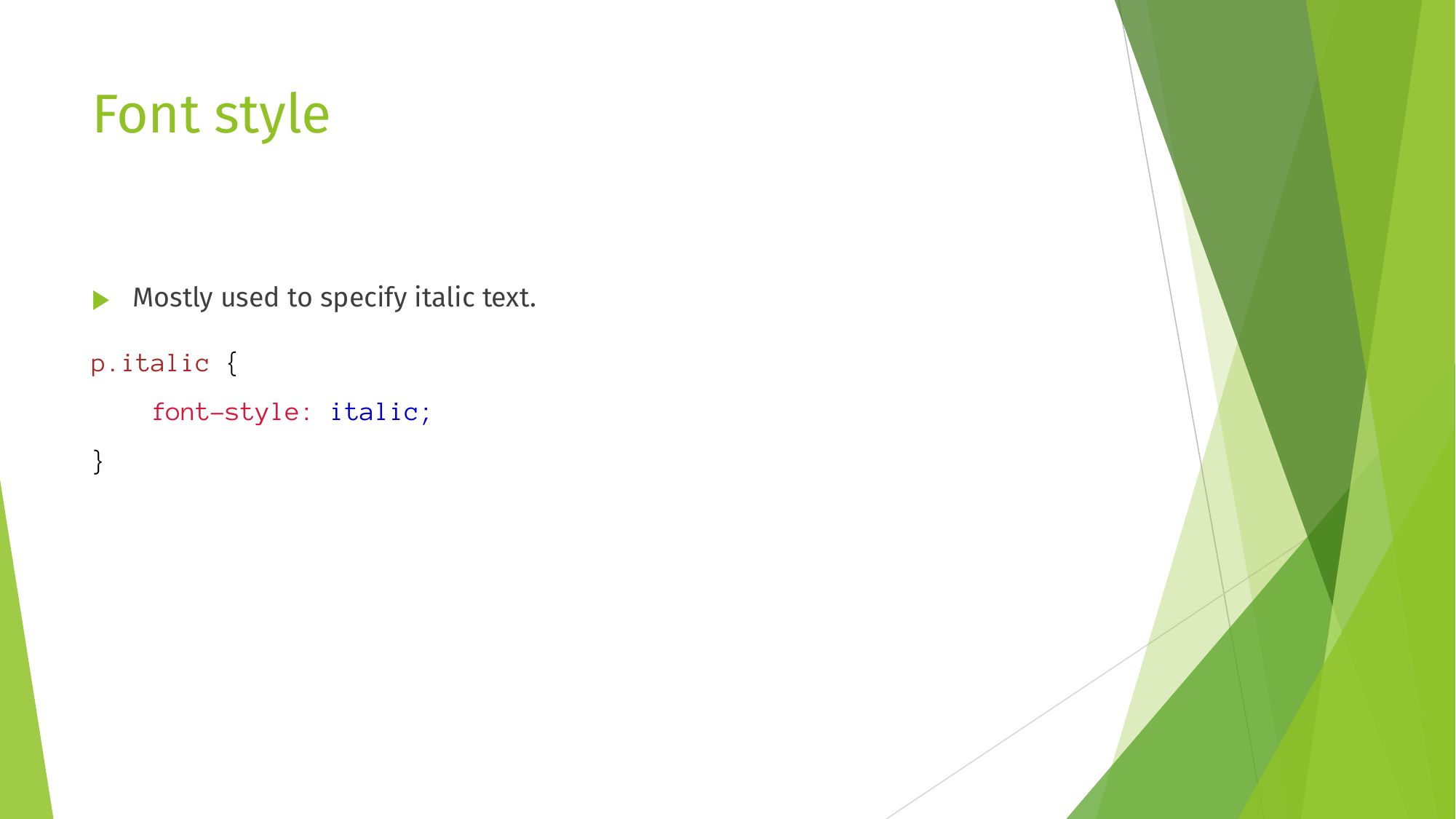

# Font style
Mostly used to specify italic text.
p.italic {
    font-style: italic;
}